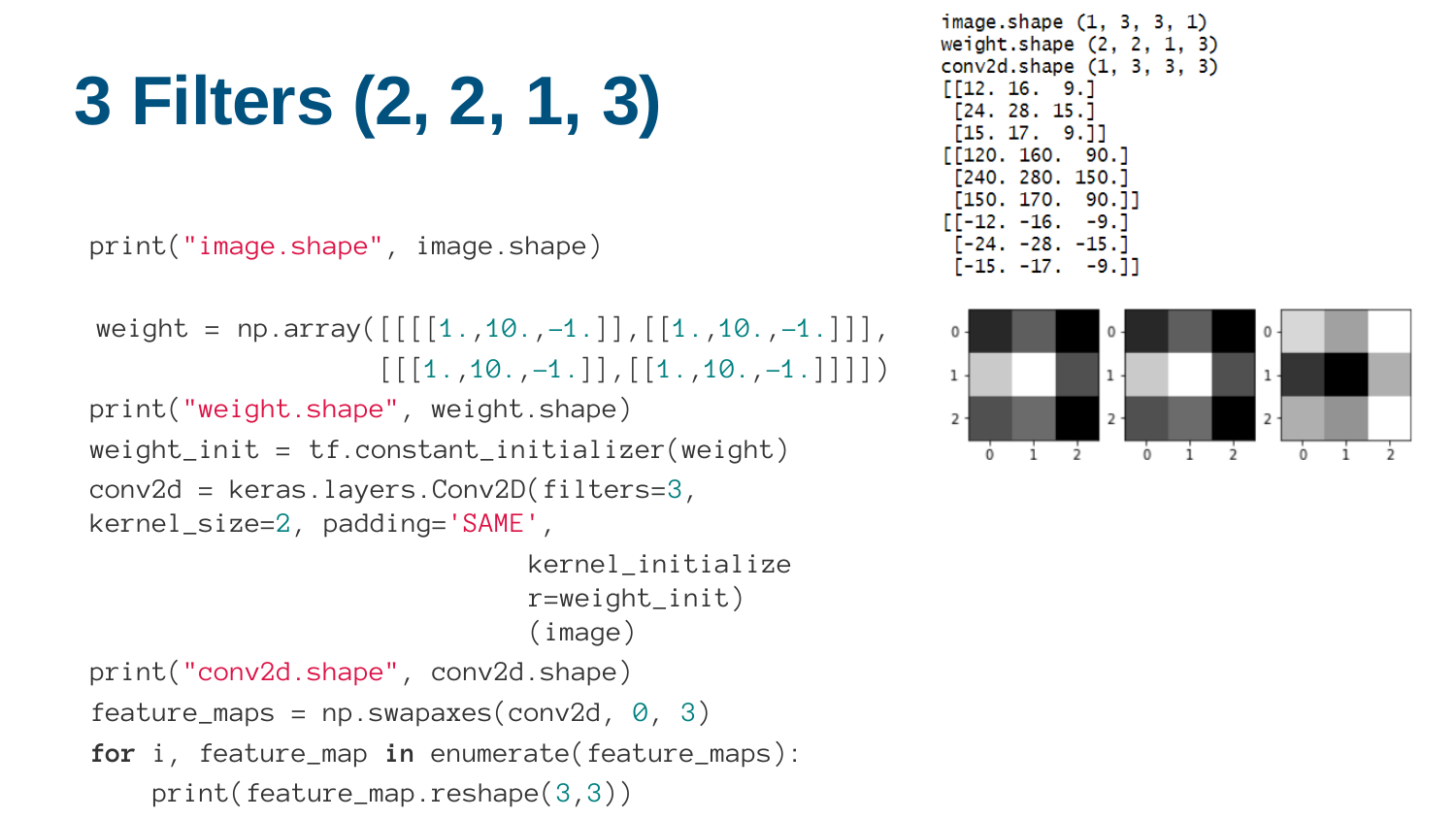

# 3 Filters (2, 2, 1, 3)
print("image.shape", image.shape)

weight = np.array([[[[1.,10.,-1.]],[[1.,10.,-1.]]],
[[[1.,10.,-1.]],[[1.,10.,-1.]]]])
print("weight.shape", weight.shape)  weight_init = tf.constant_initializer(weight)
conv2d = keras.layers.Conv2D(filters=3, kernel_size=2, padding='SAME',
kernel_initializer=weight_init)(image)
print("conv2d.shape", conv2d.shape)
feature_maps = np.swapaxes(conv2d, 0, 3)
for i, feature_map in enumerate(feature_maps):  print(feature_map.reshape(3,3))
plt.subplot(1,3,i+1), plt.imshow(feature_map.reshape(3,3), cmap='gray')  plt.show()